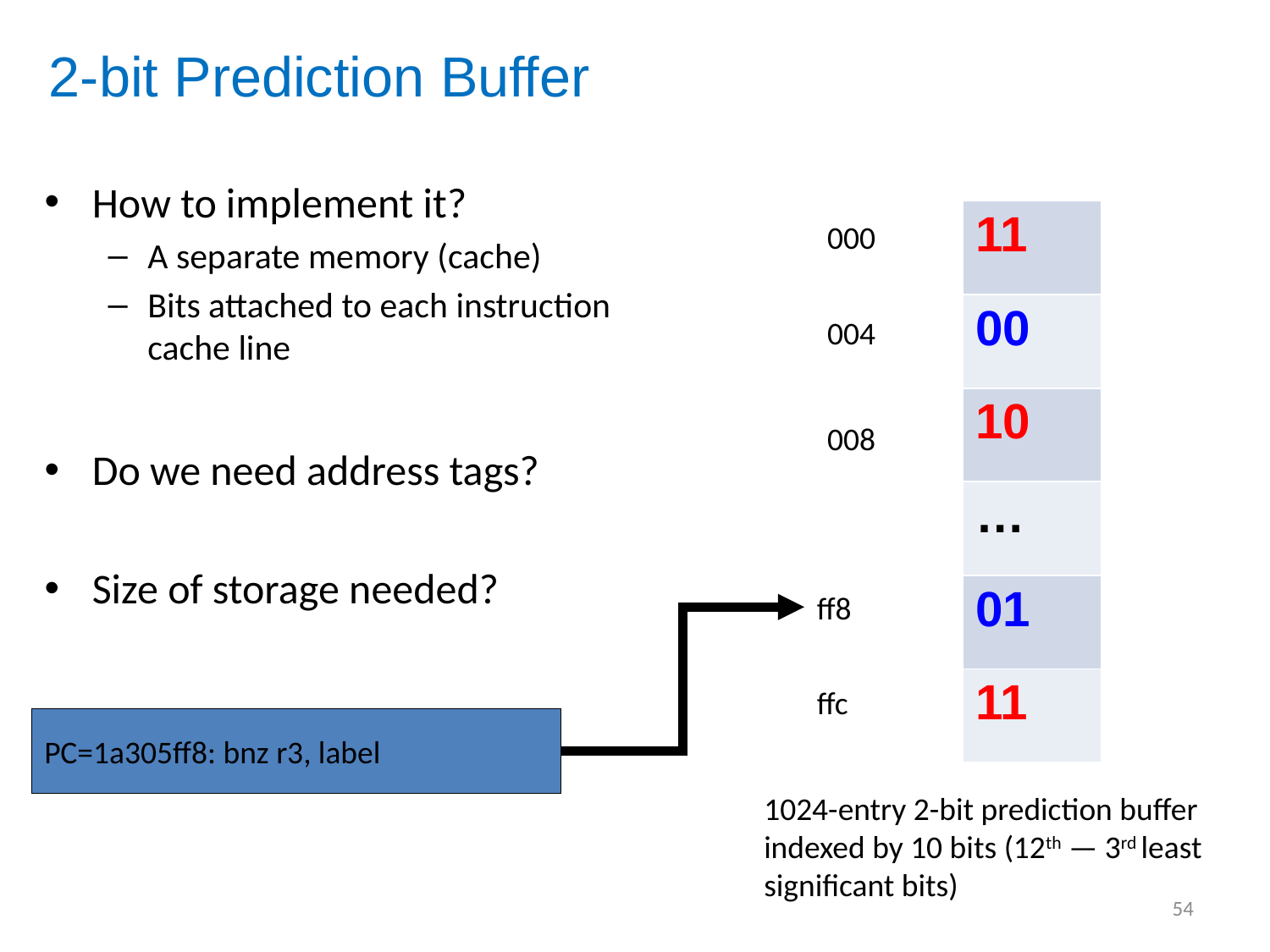

2-bit Prediction Buffer
How to implement it?
A separate memory (cache)
Bits attached to each instruction cache line

Do we need address tags?

Size of storage needed?

| 11 |  |
| --- | --- |
| 00 |  |
| 10 |  |
| … |  |
| 01 |  |
| 11 |  |
000
004
008
ff8
ffc
PC=1a305ff8: bnz r3, label
1024-entry 2-bit prediction buffer indexed by 10 bits (12th — 3rd least significant bits)
54